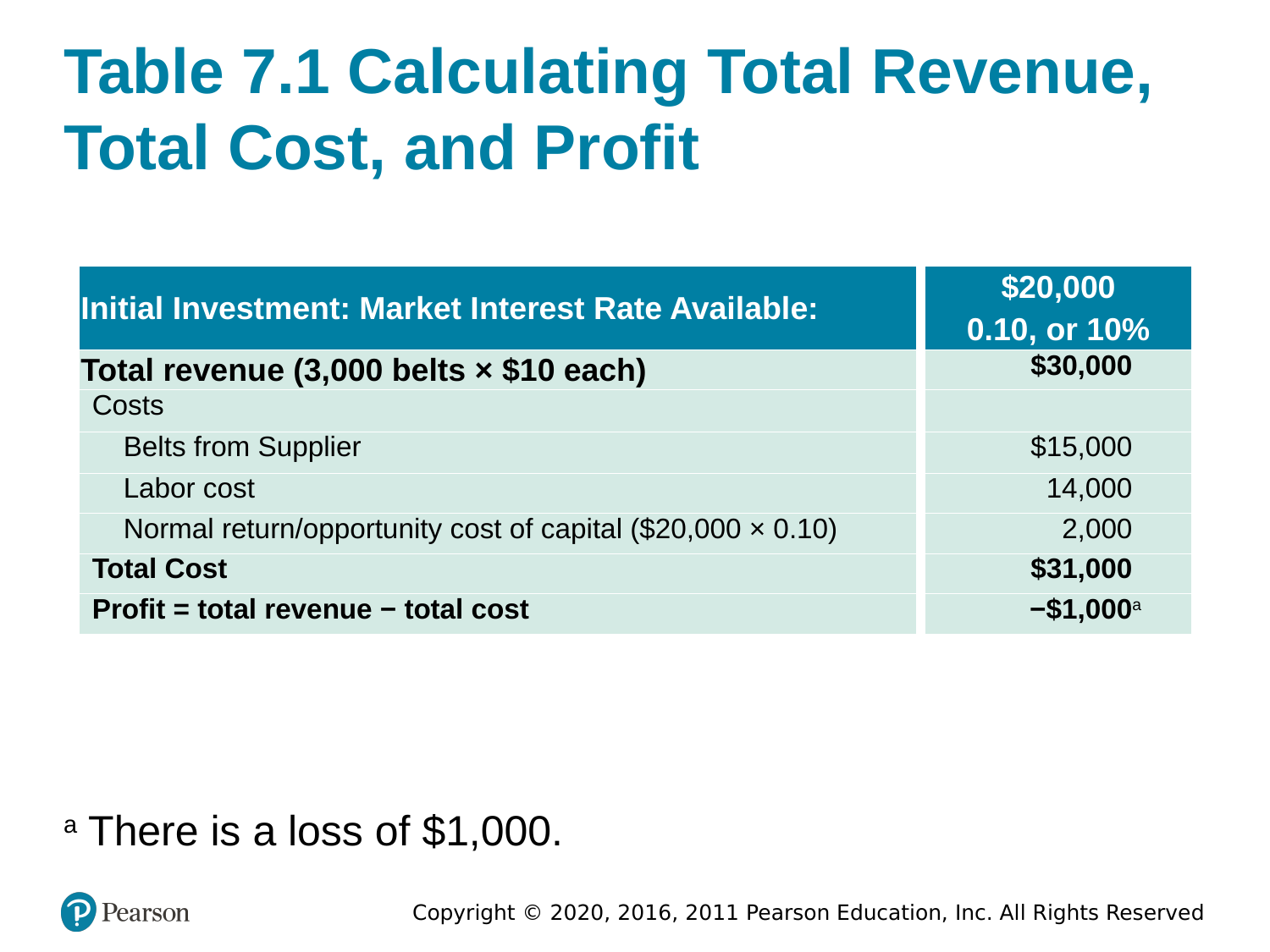

# Table 7.1 Calculating Total Revenue, Total Cost, and Profit
| Initial Investment: Market Interest Rate Available: | $20,000 0.10, or 10% |
| --- | --- |
| Total revenue (3,000 belts × $10 each) | $30,000 |
| Costs | Blank |
| Belts from Supplier | $15,000 |
| Labor cost | 14,000 |
| Normal return/opportunity cost of capital ($20,000 × 0.10) | 2,000 |
| Total Cost | $31,000 |
| Profit = total revenue − total cost | −$1,000a |
a There is a loss of $1,000.